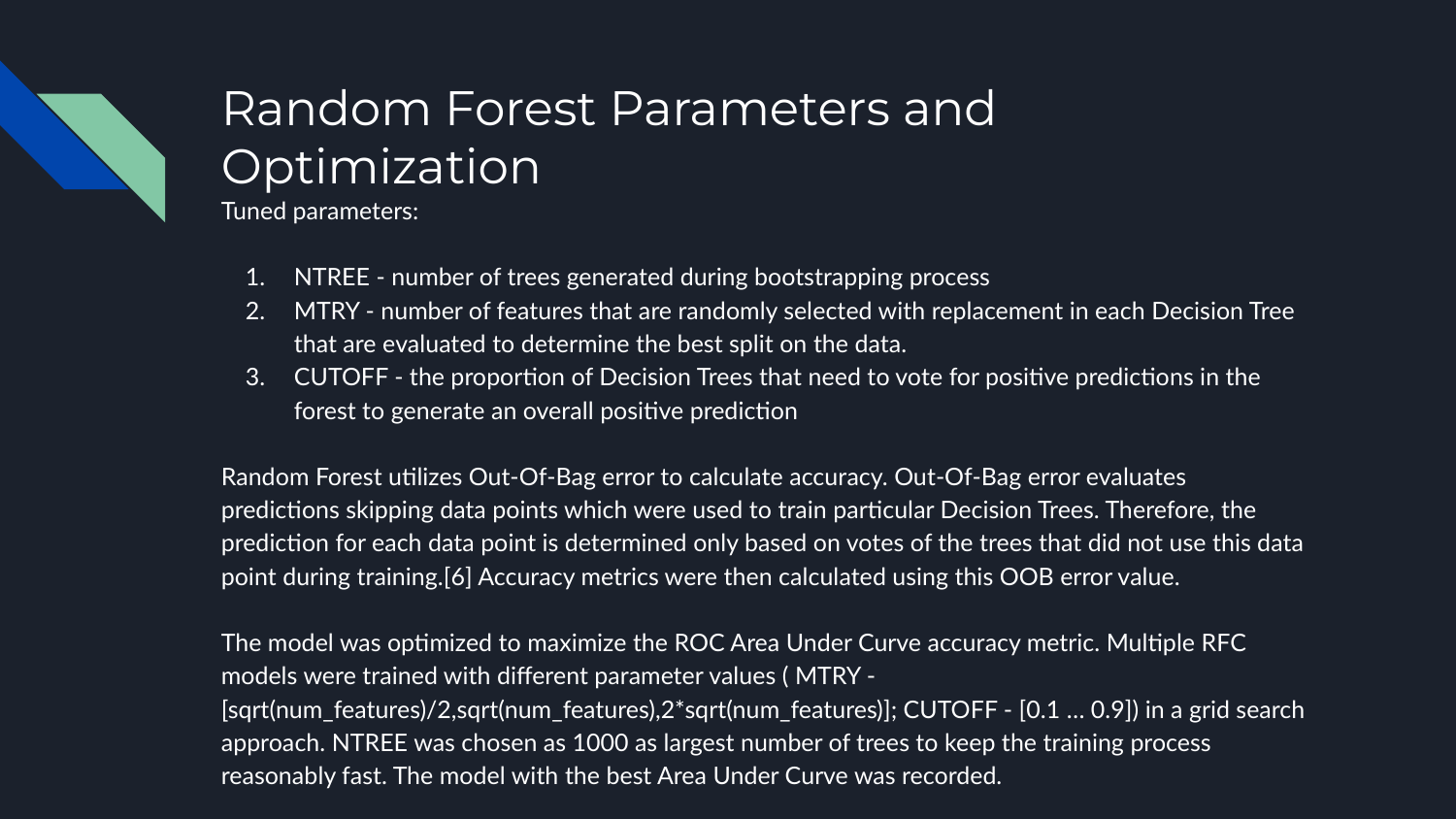

# Random Forest Parameters and Optimization
Tuned parameters:
NTREE - number of trees generated during bootstrapping process
MTRY - number of features that are randomly selected with replacement in each Decision Tree that are evaluated to determine the best split on the data.
CUTOFF - the proportion of Decision Trees that need to vote for positive predictions in the forest to generate an overall positive prediction
Random Forest utilizes Out-Of-Bag error to calculate accuracy. Out-Of-Bag error evaluates predictions skipping data points which were used to train particular Decision Trees. Therefore, the prediction for each data point is determined only based on votes of the trees that did not use this data point during training.[6] Accuracy metrics were then calculated using this OOB error value.
The model was optimized to maximize the ROC Area Under Curve accuracy metric. Multiple RFC models were trained with different parameter values ( MTRY - [sqrt(num_features)/2,sqrt(num_features),2*sqrt(num_features)]; CUTOFF - [0.1 … 0.9]) in a grid search approach. NTREE was chosen as 1000 as largest number of trees to keep the training process reasonably fast. The model with the best Area Under Curve was recorded.